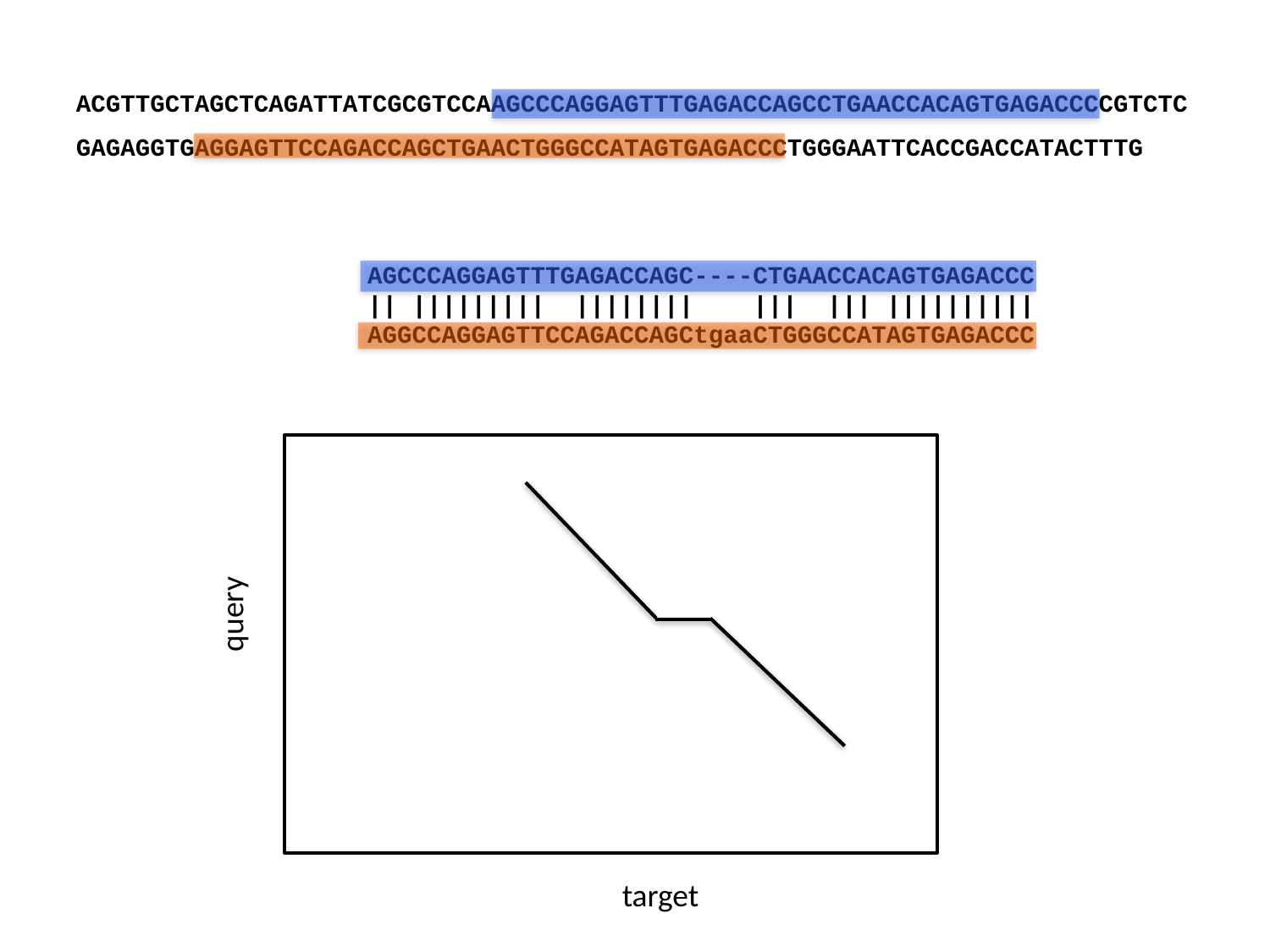

ACGTTGCTAGCTCAGATTATCGCGTCCAAGCCCAGGAGTTTGAGACCAGCCTGAACCACAGTGAGACCCCGTCTC

GAGAGGTGAGGAGTTCCAGACCAGCTGAACTGGGCCATAGTGAGACCCTGGGAATTCACCGACCATACTTTG

                    AGCCCAGGAGTTTGAGACCAGC----CTGAACCACAGTGAGACCC
                    || |||||||||  ||||||||    |||  ||| ||||||||||
                    AGGCCAGGAGTTCCAGACCAGCtgaaCTGGGCCATAGTGAGACCC

query
target